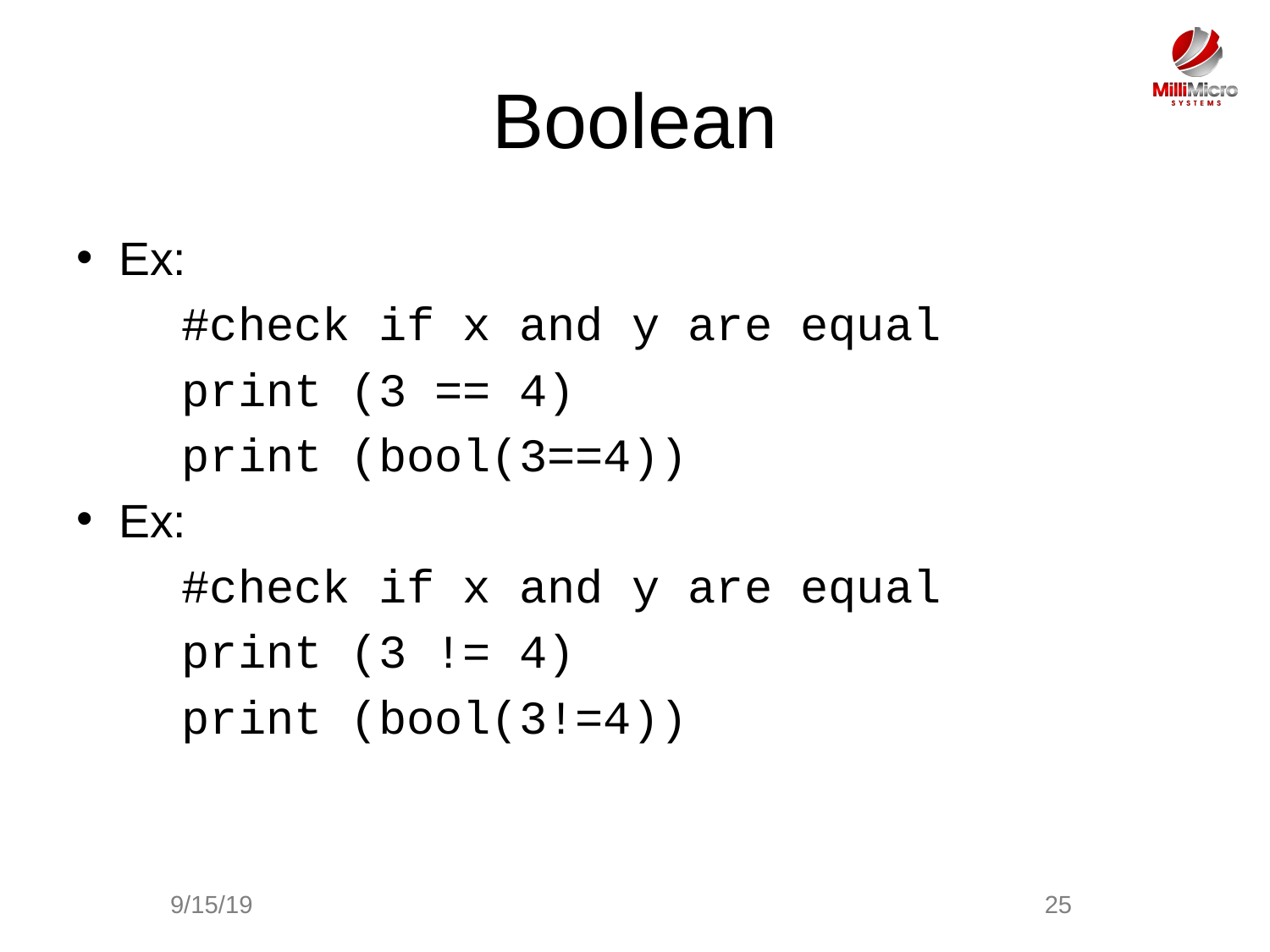

# Boolean
Ex:
	#check if x and y are equal
	print (3 == 4)
	print (bool(3==4))
Ex:
	#check if x and y are equal
	print (3 != 4)
	print (bool(3!=4))

9/15/19
25